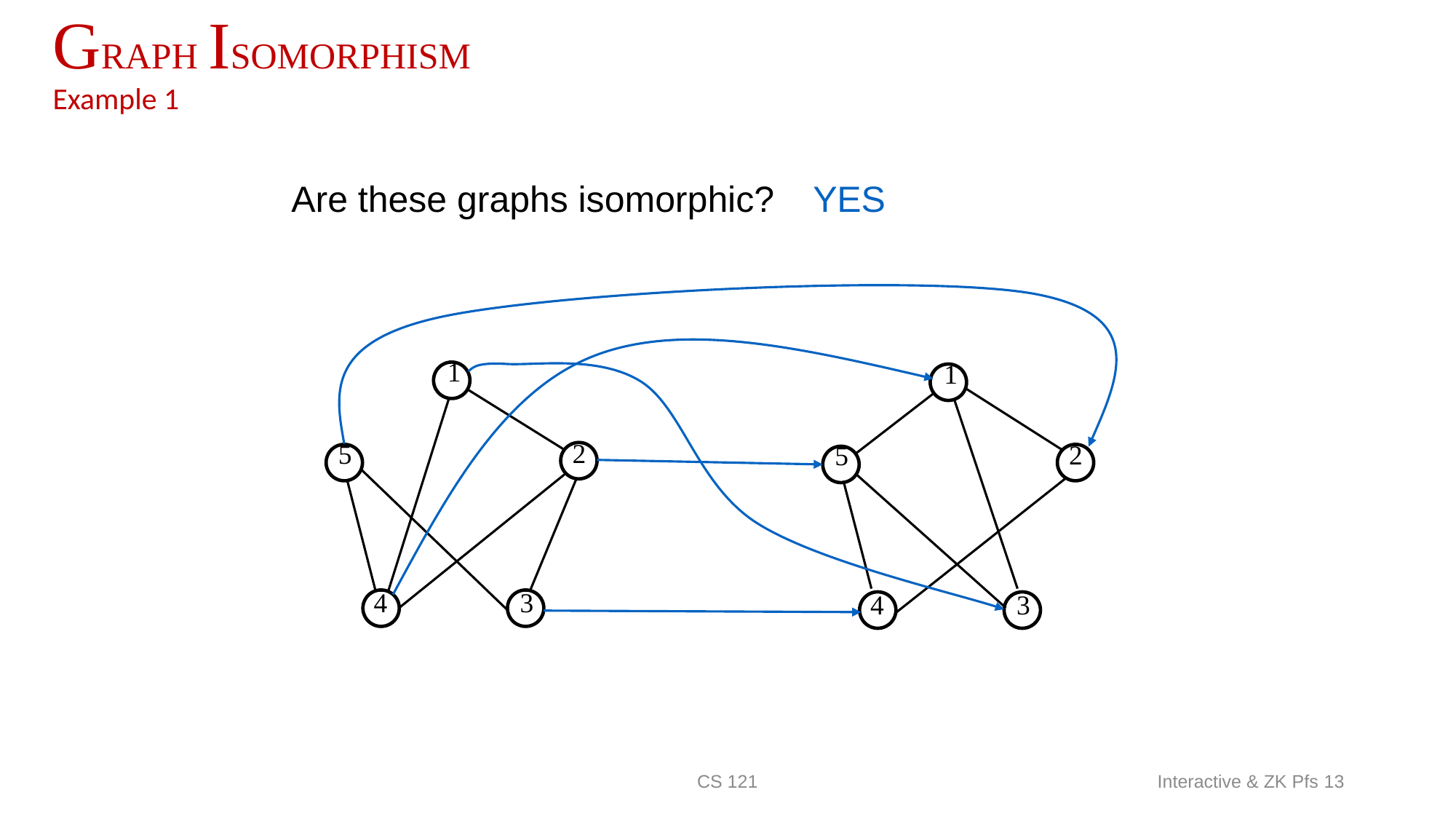

CS 121
Interactive & ZK Pfs 13
# GRAPH ISOMORPHISM Example 1
Are these graphs isomorphic?
YES

1
1

2
5
2
5

4
3
4
3